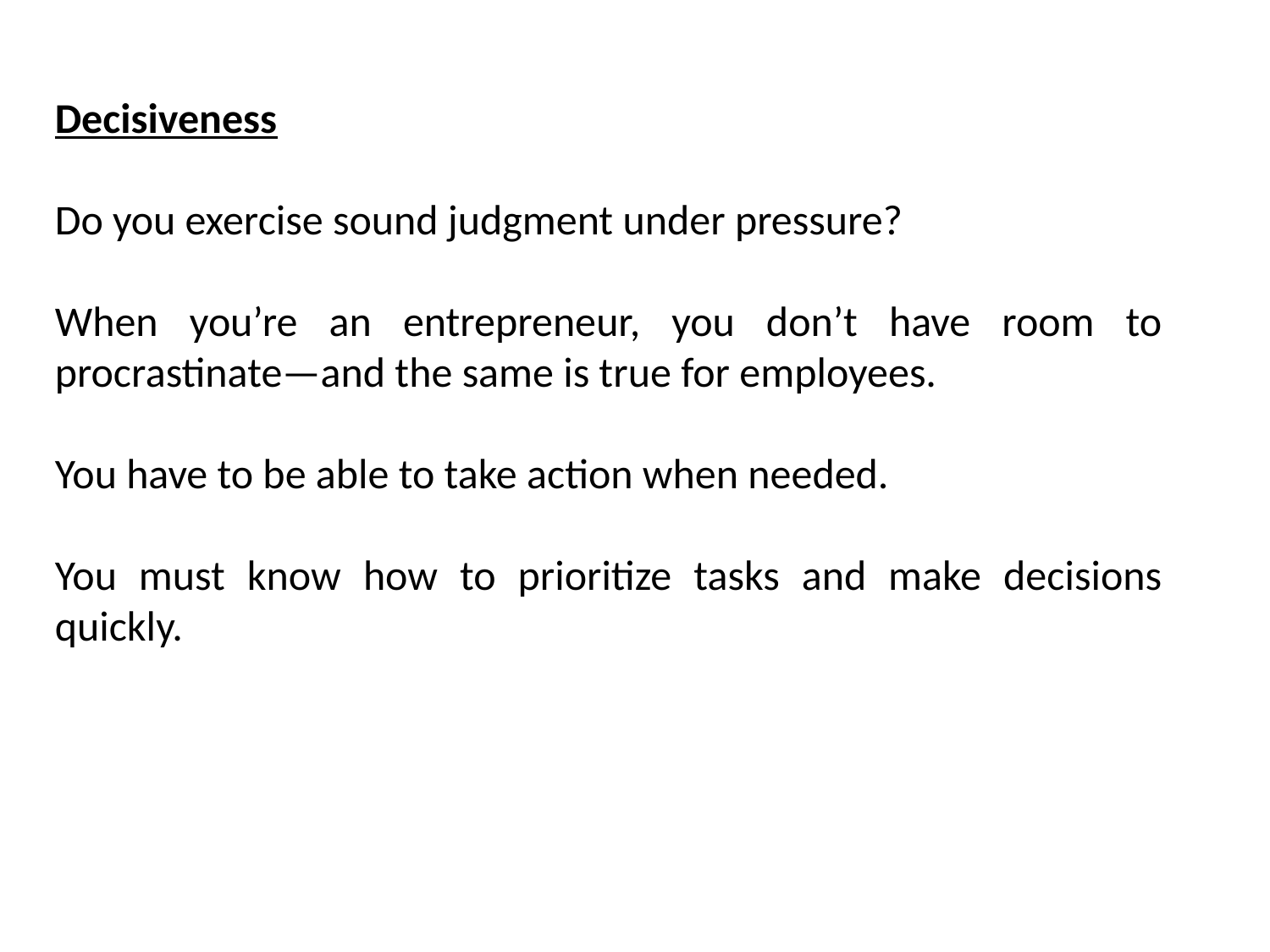

Decisiveness

Do you exercise sound judgment under pressure?

When you’re an entrepreneur, you don’t have room to procrastinate—and the same is true for employees.

You have to be able to take action when needed.

You must know how to prioritize tasks and make decisions quickly.